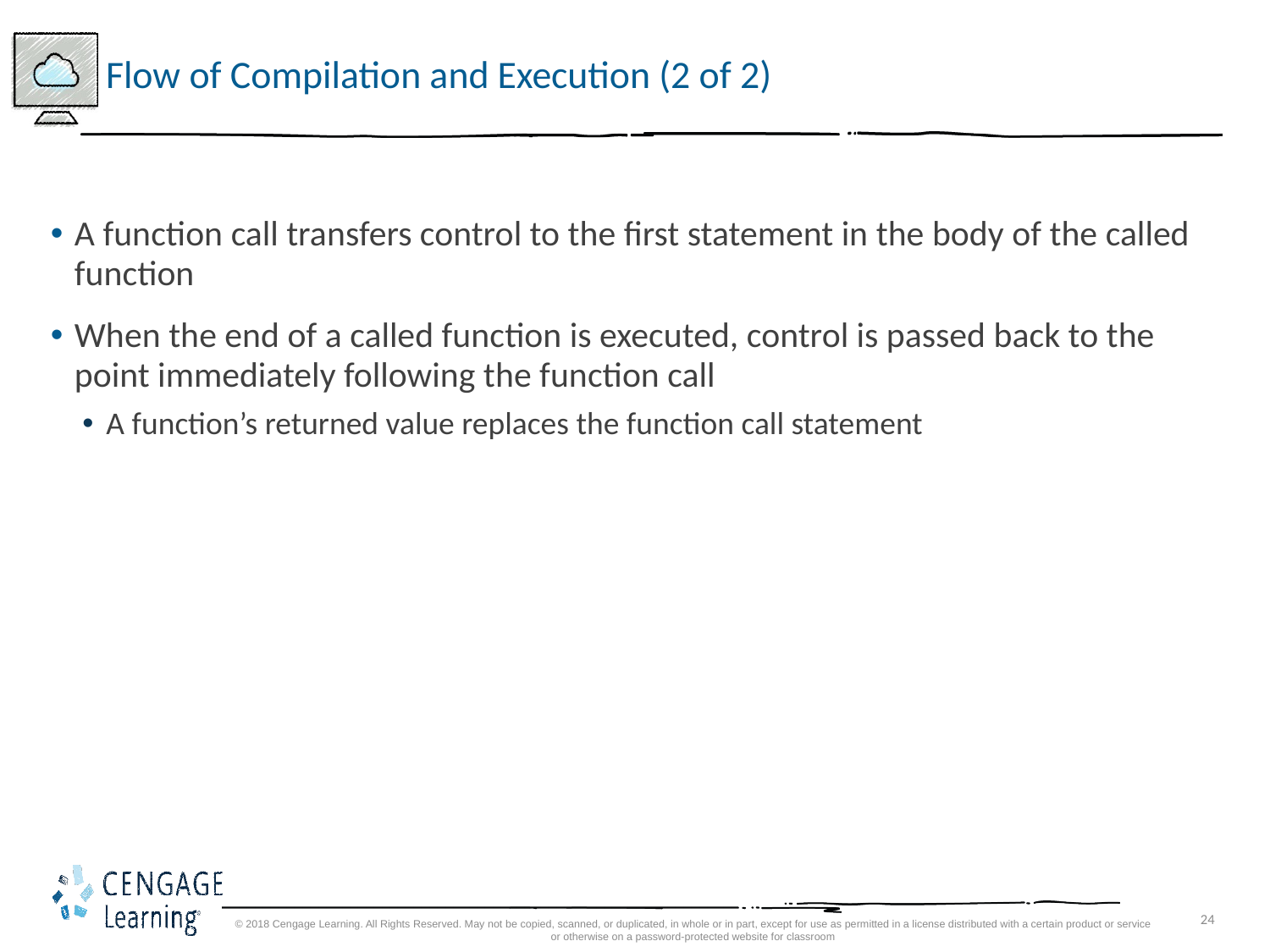

# Flow of Compilation and Execution (2 of 2)
A function call transfers control to the first statement in the body of the called function
When the end of a called function is executed, control is passed back to the point immediately following the function call
A function’s returned value replaces the function call statement
© 2018 Cengage Learning. All Rights Reserved. May not be copied, scanned, or duplicated, in whole or in part, except for use as permitted in a license distributed with a certain product or service or otherwise on a password-protected website for classroom